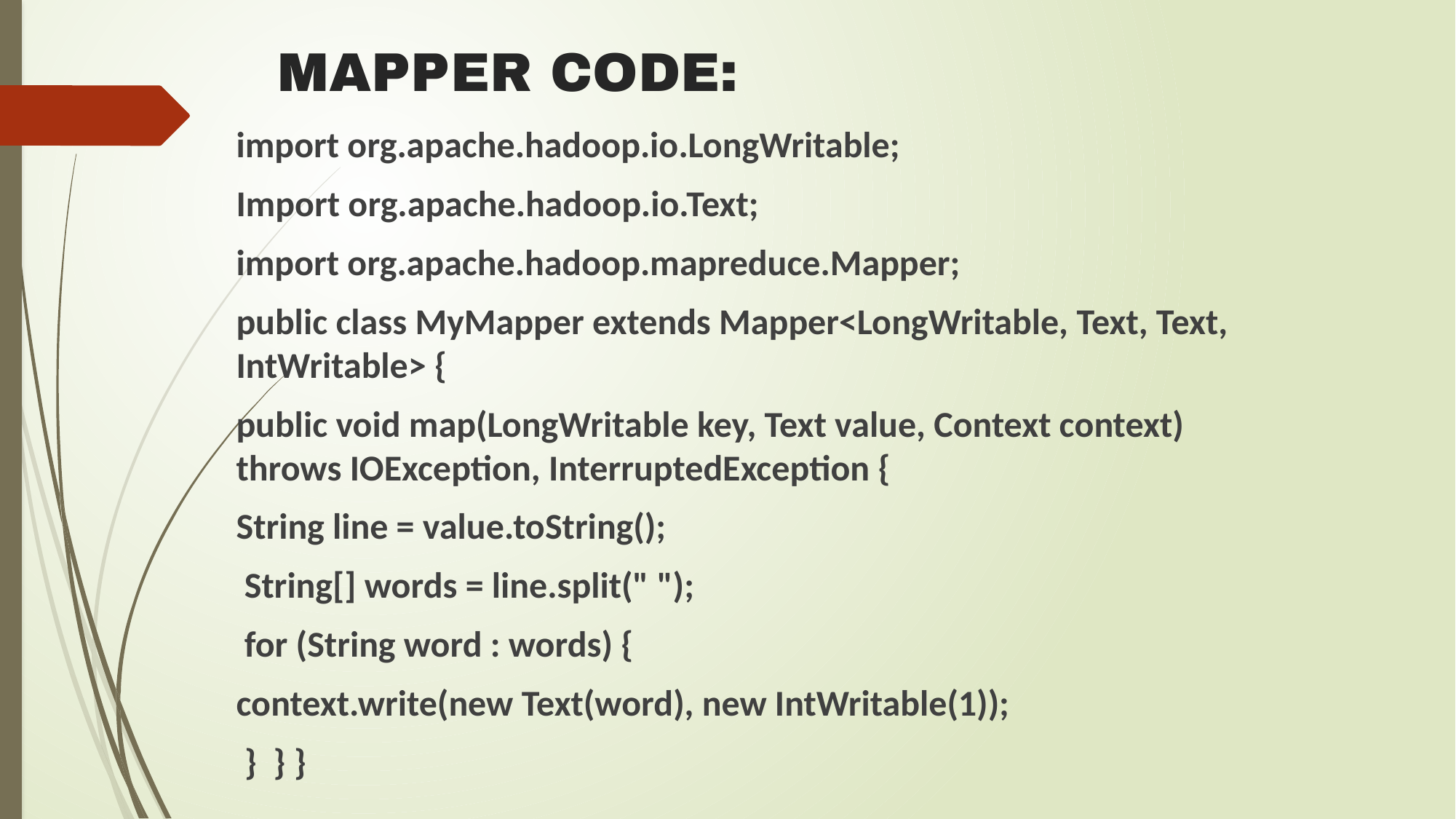

# MAPPER CODE:
import org.apache.hadoop.io.LongWritable;
Import org.apache.hadoop.io.Text;
import org.apache.hadoop.mapreduce.Mapper;
public class MyMapper extends Mapper<LongWritable, Text, Text, IntWritable> {
public void map(LongWritable key, Text value, Context context) throws IOException, InterruptedException {
String line = value.toString();
 String[] words = line.split(" ");
 for (String word : words) {
context.write(new Text(word), new IntWritable(1));
 }  } }